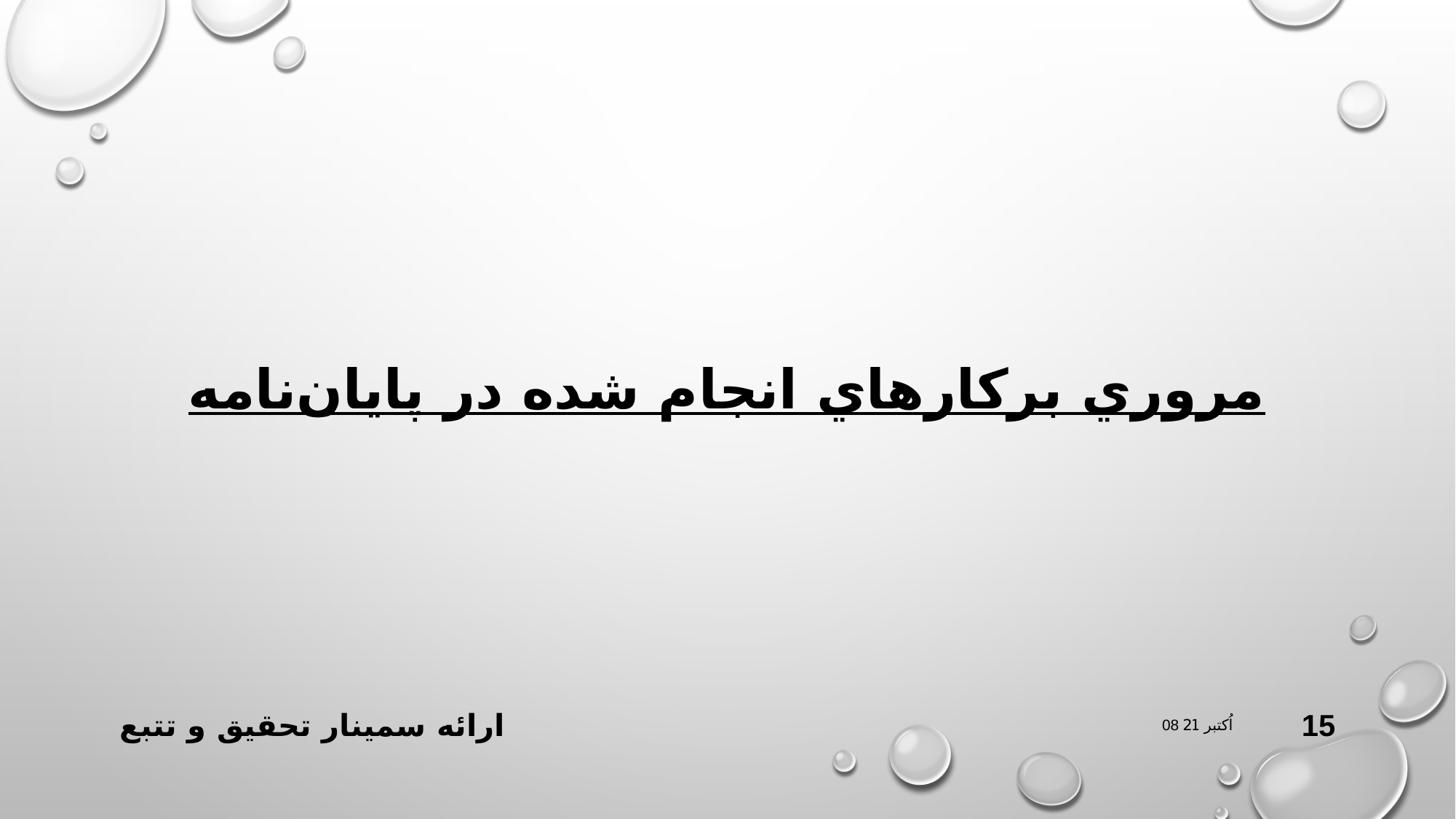

# مروري بركارهاي انجام شده در پايان‌نامه
ارائه سمینار تحقیق و تتبع
08 اُكتبر 21
15